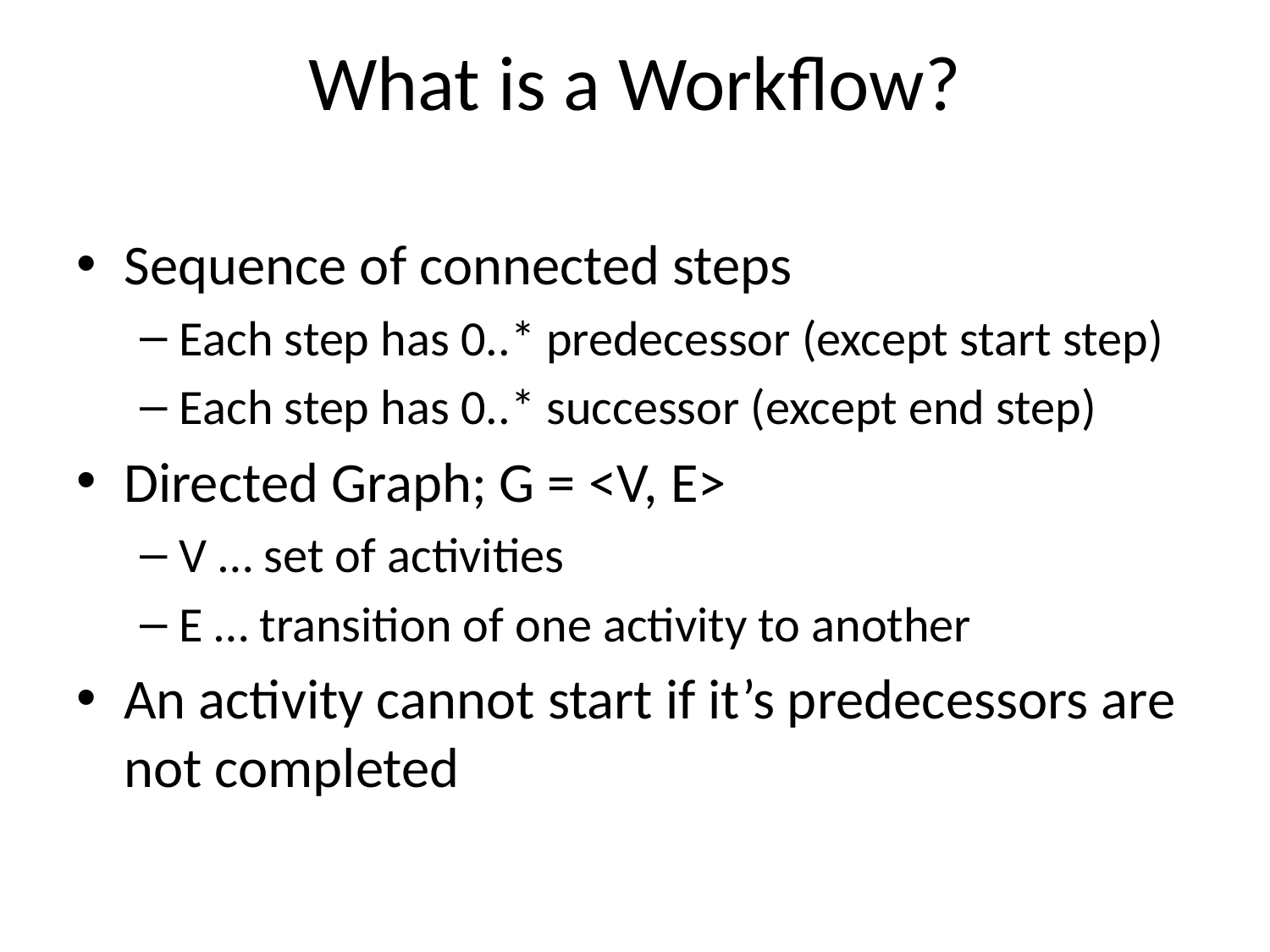

# What is a Workflow?
Sequence of connected steps
Each step has 0..* predecessor (except start step)
Each step has 0..* successor (except end step)
Directed Graph; G = <V, E>
V … set of activities
E … transition of one activity to another
An activity cannot start if it’s predecessors are not completed